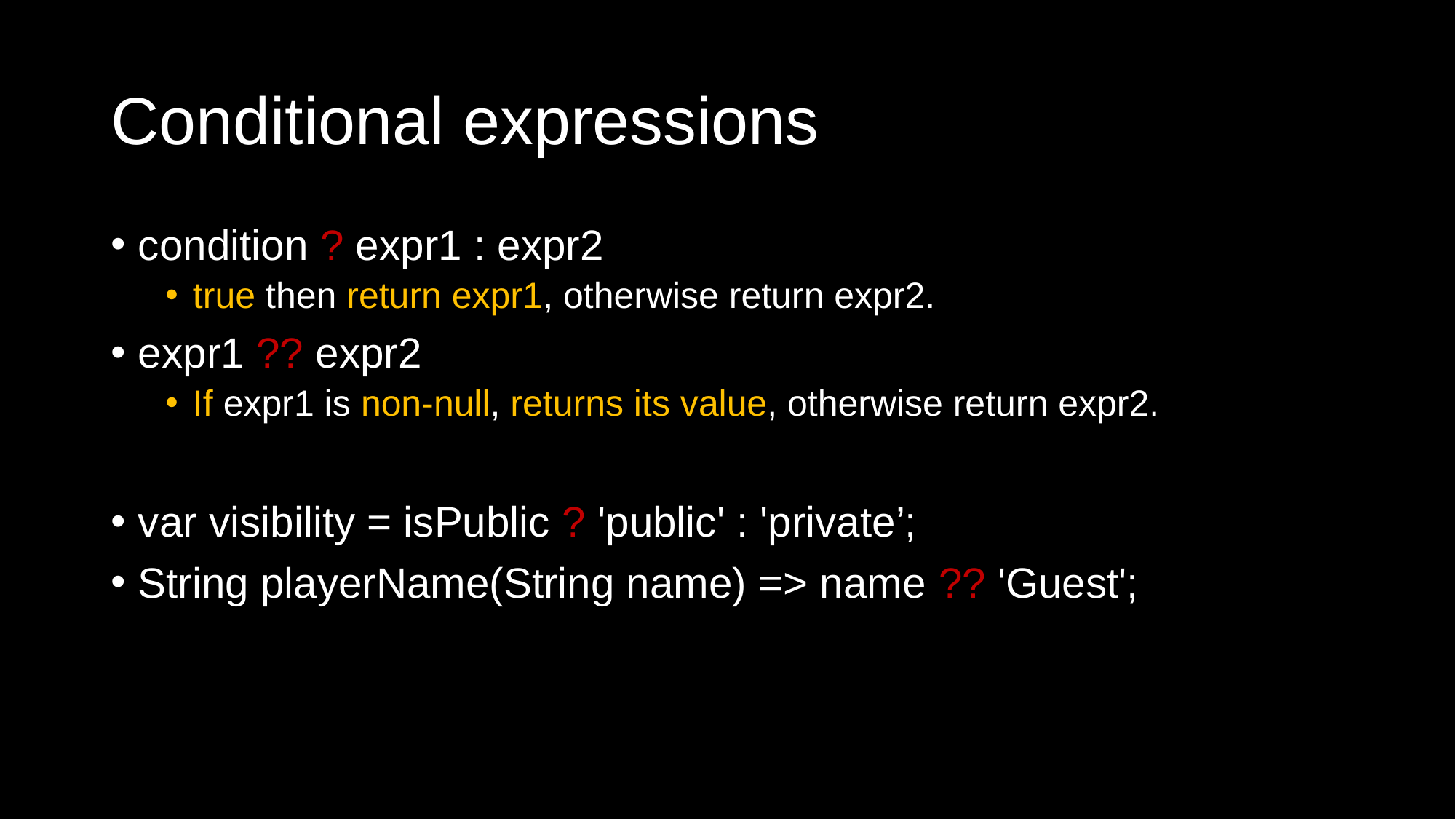

# Conditional expressions
condition ? expr1 : expr2
true then return expr1, otherwise return expr2.
expr1 ?? expr2
If expr1 is non-null, returns its value, otherwise return expr2.

var visibility = isPublic ? 'public' : 'private’;
String playerName(String name) => name ?? 'Guest';